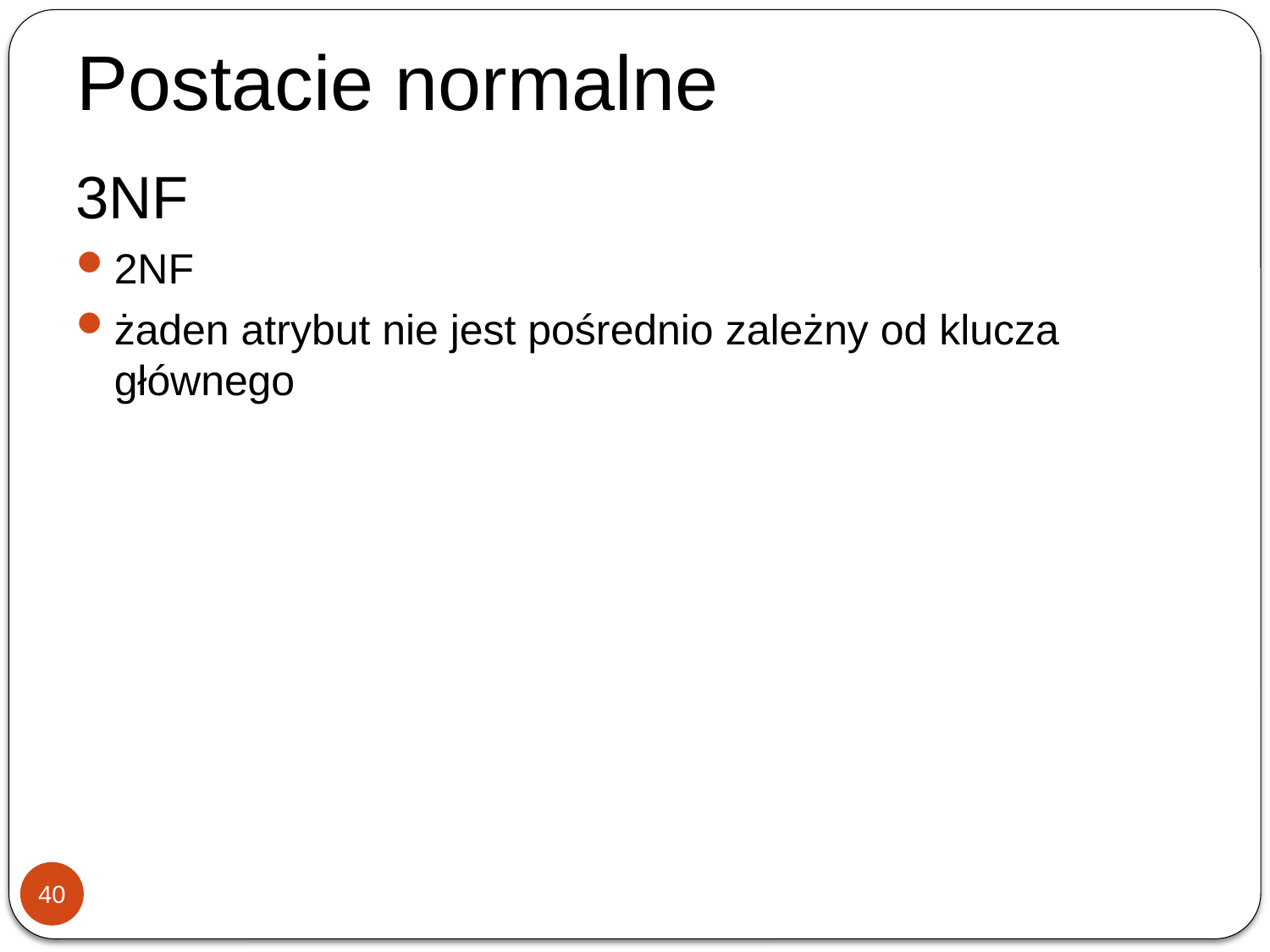

Postacie normalne
3NF
2NF
żaden atrybut nie jest pośrednio zależny od klucza głównego
40